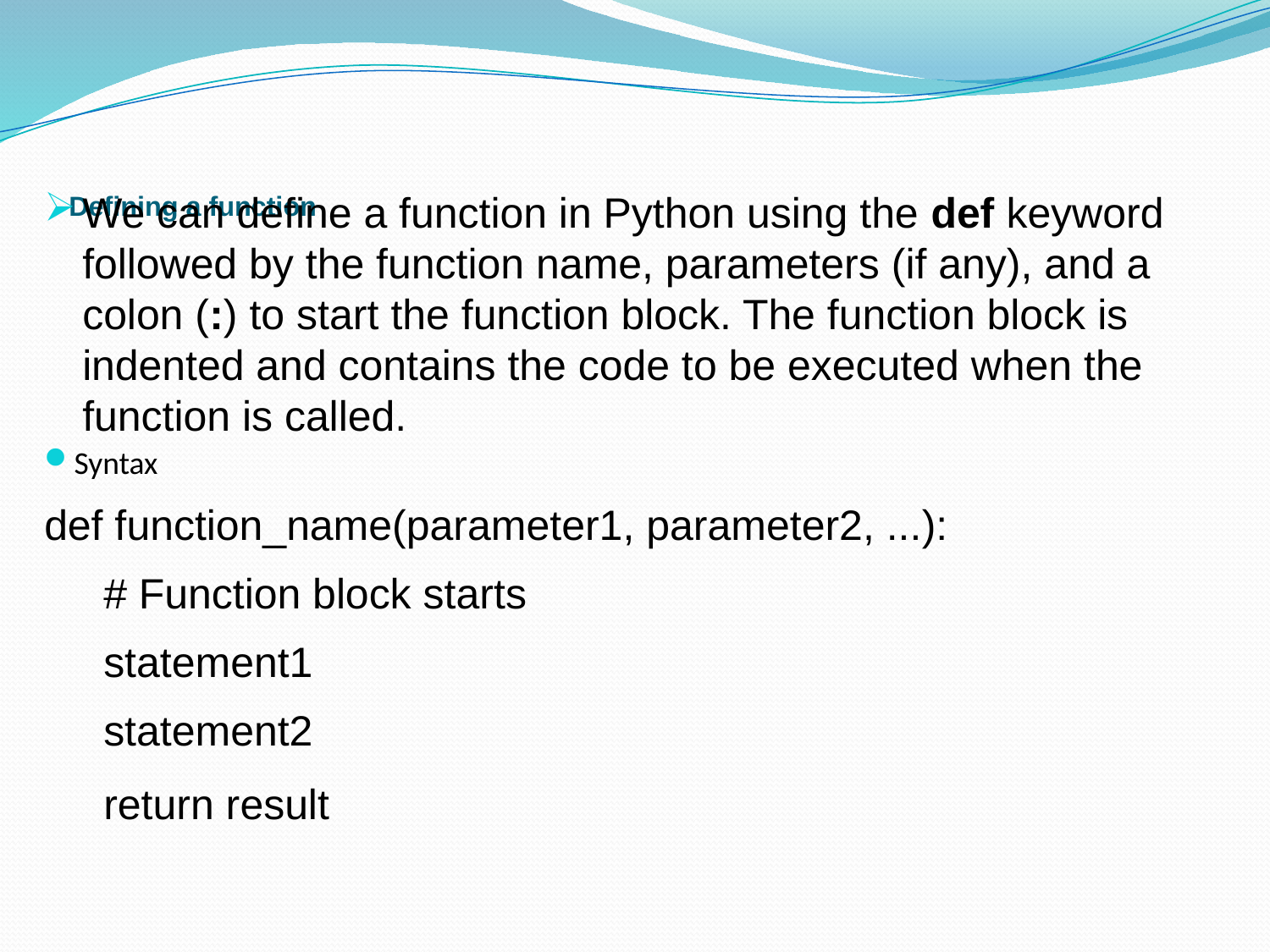

We can define a function in Python using the def keyword followed by the function name, parameters (if any), and a colon (:) to start the function block. The function block is indented and contains the code to be executed when the function is called.
Syntax
def function_name(parameter1, parameter2, ...):
     # Function block starts
     statement1
     statement2
     return result
# Defining a function